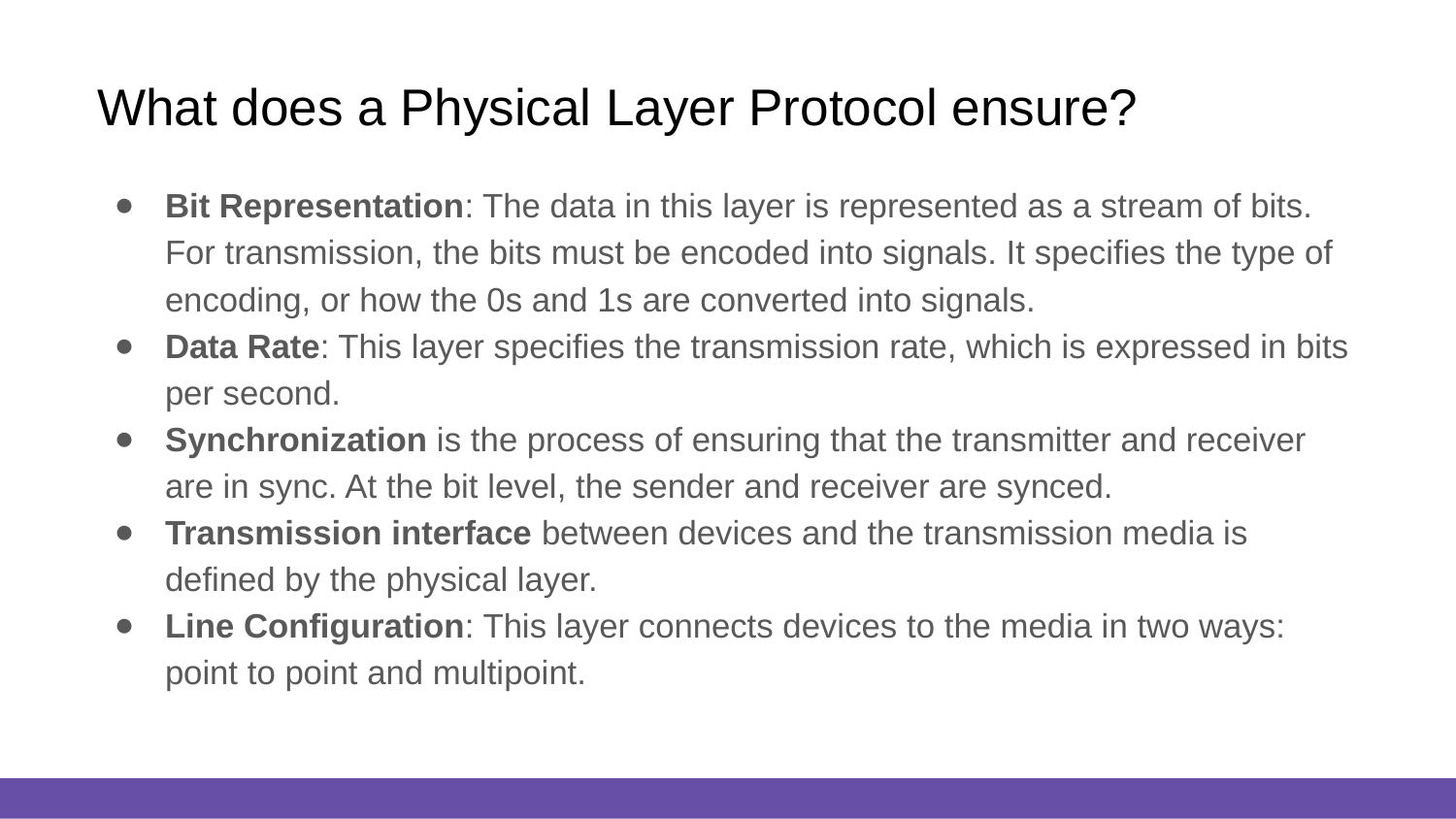

# What does a Physical Layer Protocol ensure?
Bit Representation: The data in this layer is represented as a stream of bits. For transmission, the bits must be encoded into signals. It specifies the type of encoding, or how the 0s and 1s are converted into signals.
Data Rate: This layer specifies the transmission rate, which is expressed in bits per second.
Synchronization is the process of ensuring that the transmitter and receiver are in sync. At the bit level, the sender and receiver are synced.
Transmission interface between devices and the transmission media is defined by the physical layer.
Line Configuration: This layer connects devices to the media in two ways: point to point and multipoint.